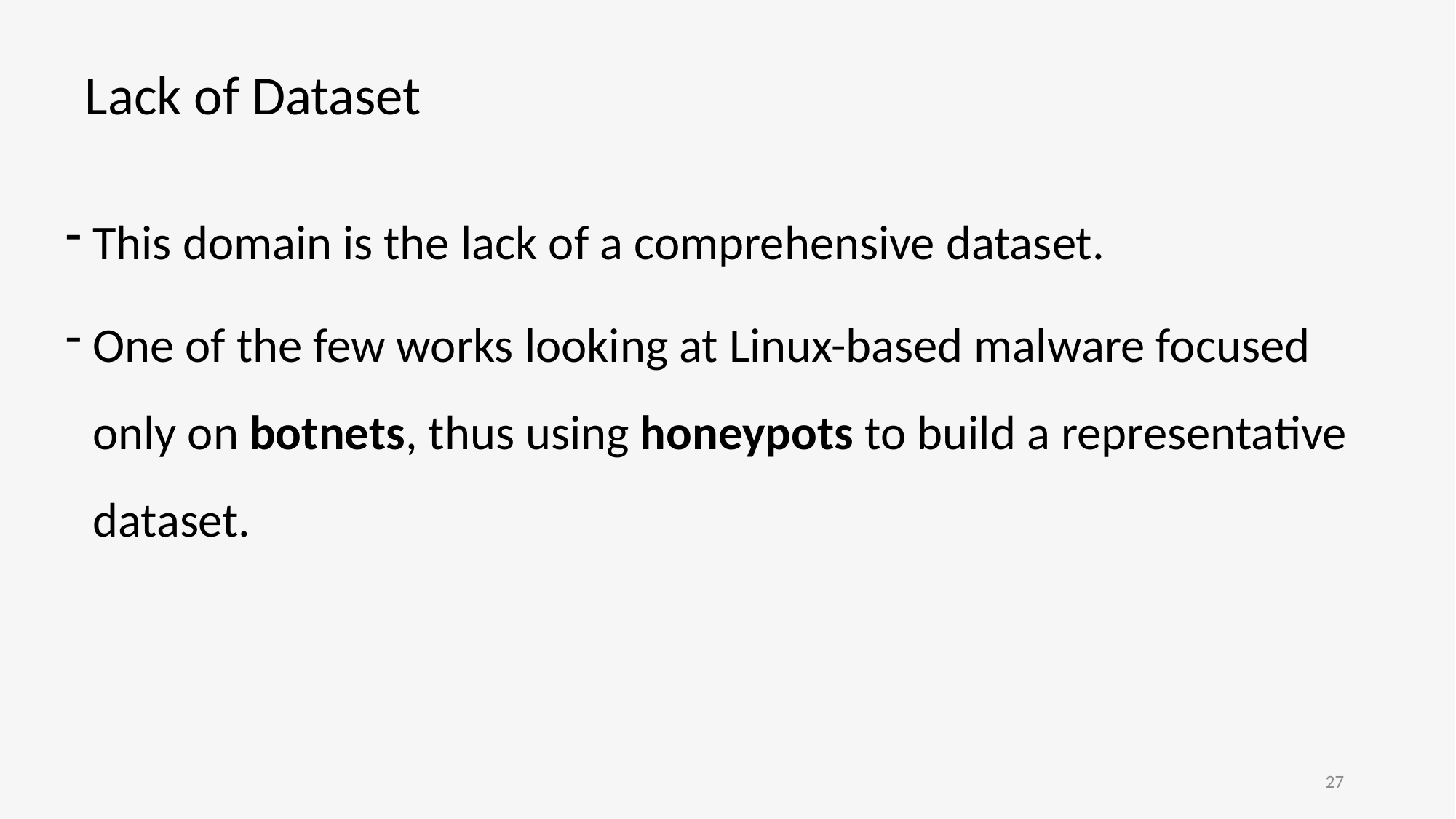

# Lack of Dataset
This domain is the lack of a comprehensive dataset.
One of the few works looking at Linux-based malware focused only on botnets, thus using honeypots to build a representative dataset.
27